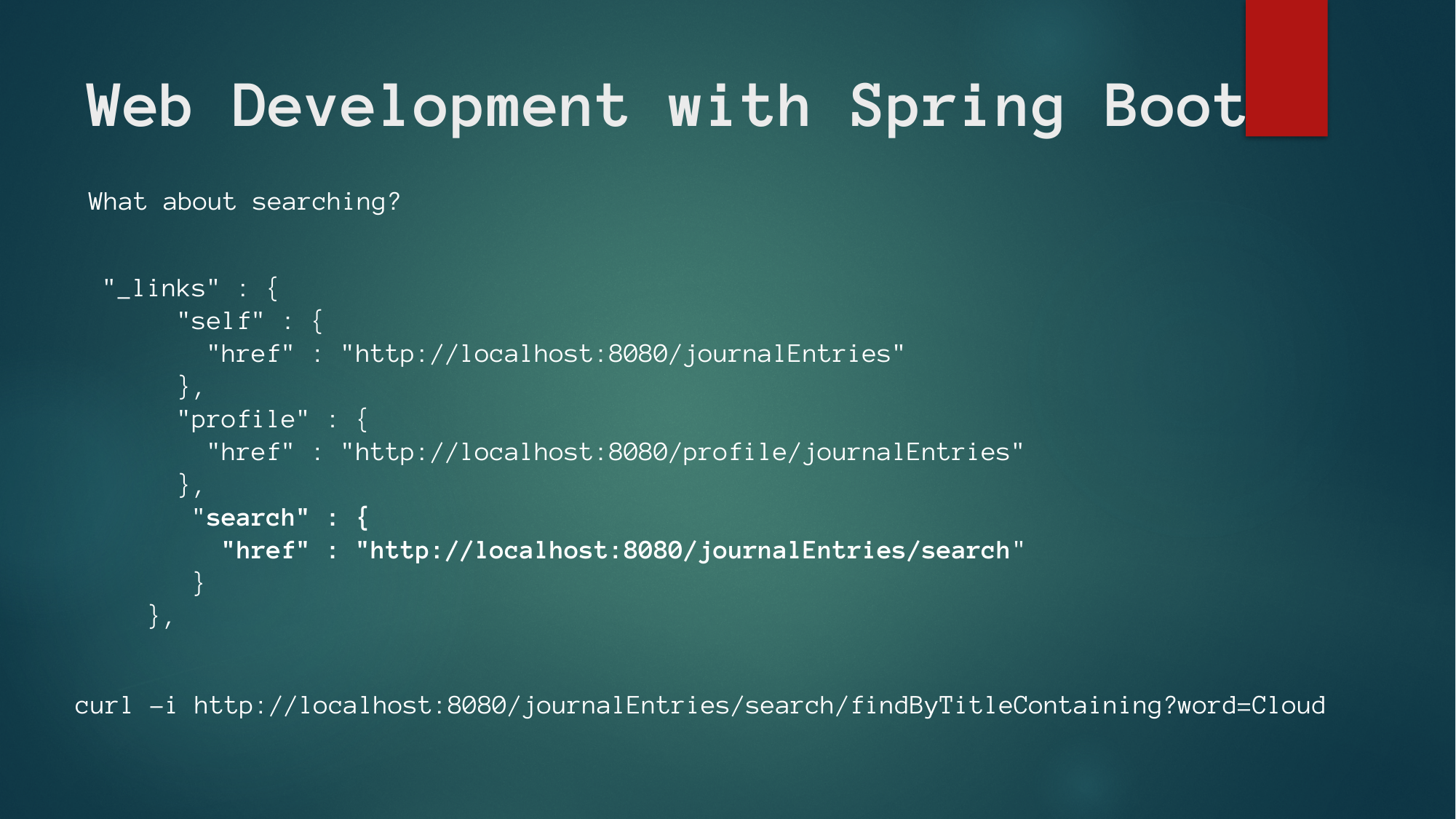

# Web Development with Spring Boot
What about searching?
 "_links" : {
      "self" : {
        "href" : "http://localhost:8080/journalEntries"
      },
      "profile" : {
        "href" : "http://localhost:8080/profile/journalEntries"
      },
       "search" : {
         "href" : "http://localhost:8080/journalEntries/search"
       }
    },
curl -i http://localhost:8080/journalEntries/search/findByTitleContaining?word=Cloud